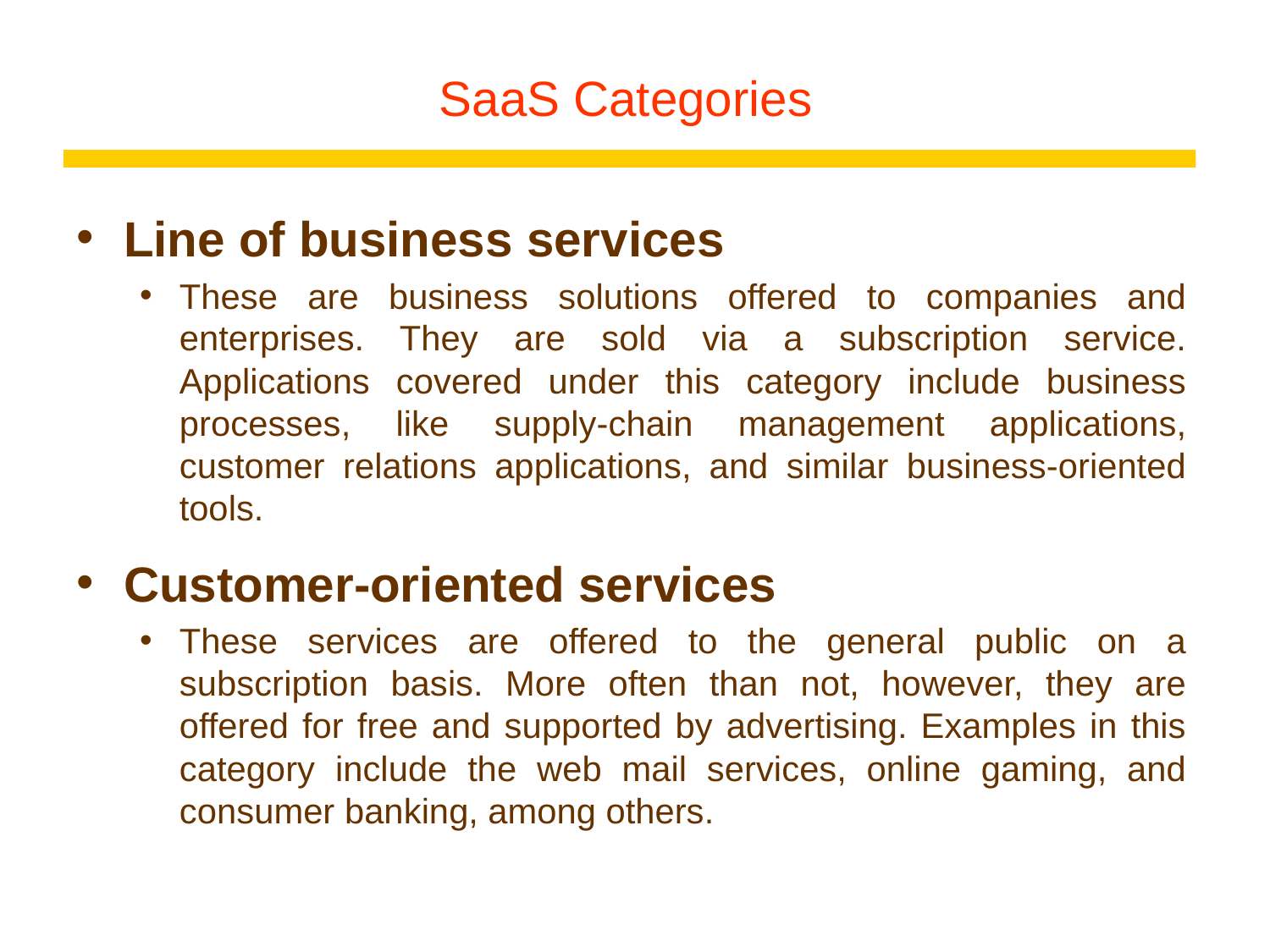

# SaaS Categories
Line of business services
These are business solutions offered to companies and enterprises. They are sold via a subscription service. Applications covered under this category include business processes, like supply-chain management applications, customer relations applications, and similar business-oriented tools.
Customer-oriented services
These services are offered to the general public on a subscription basis. More often than not, however, they are offered for free and supported by advertising. Examples in this category include the web mail services, online gaming, and consumer banking, among others.